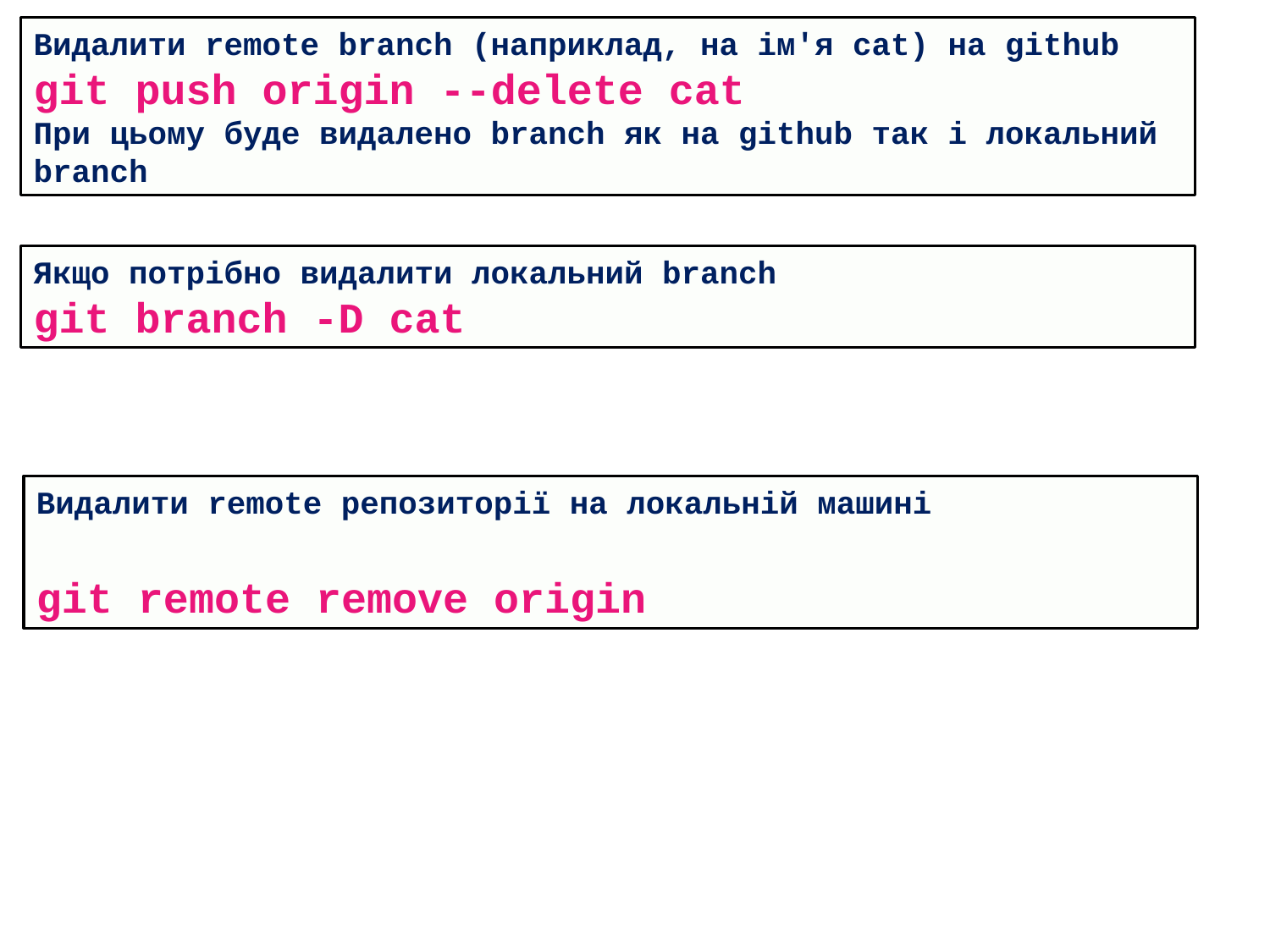

Видалити remote branch (наприклад, на ім'я cat) на github
git push origin --delete cat
При цьому буде видалено branch як на github так і локальний branch
Якщо потрібно видалити локальний branch
git branch -D cat
Видалити remote репозиторії на локальній машині

git remote remove origin